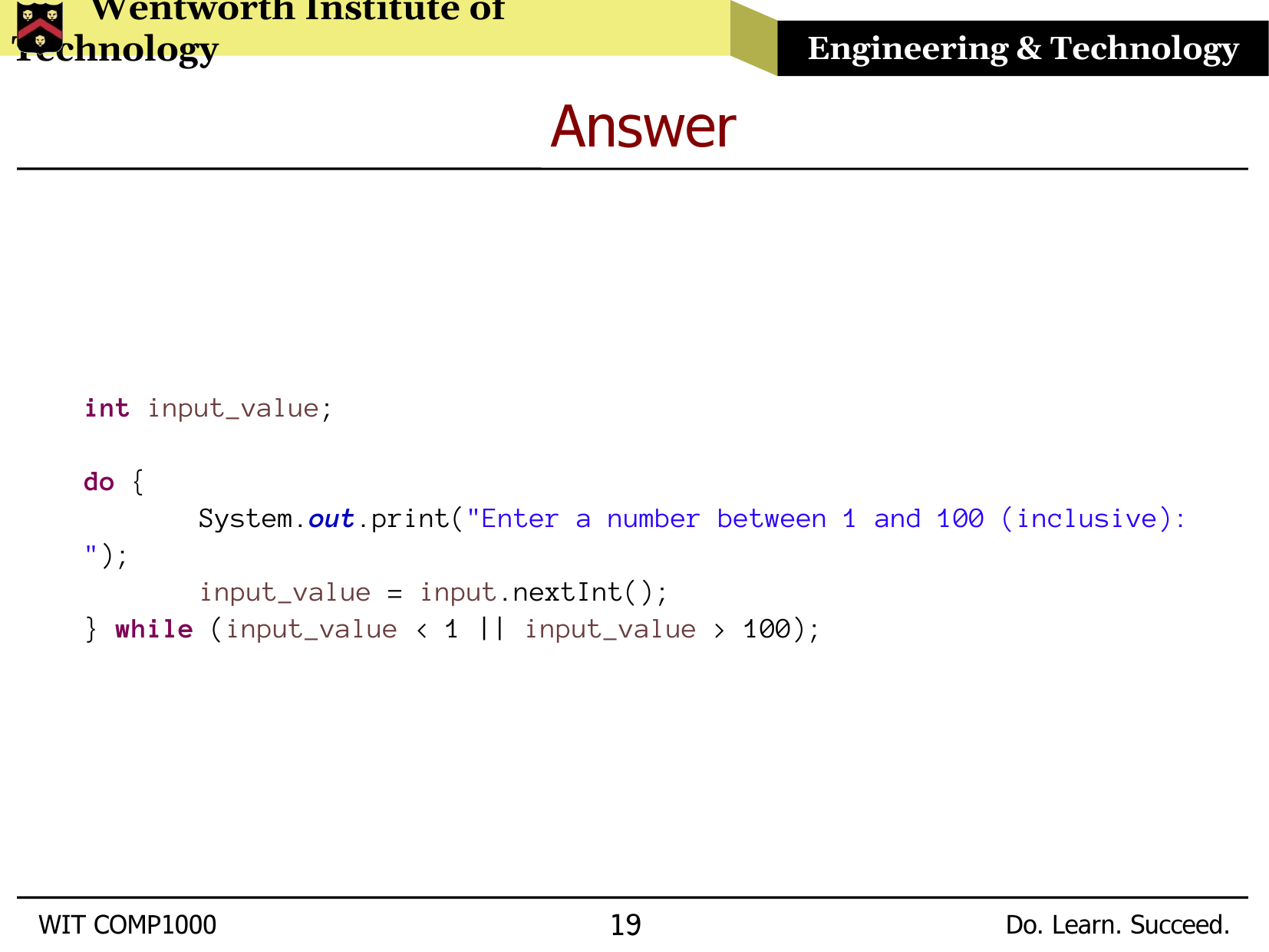

# Answer
int input_value;

do {
	System.out.print("Enter a number between 1 and 100 (inclusive): ");
	input_value = input.nextInt();
} while (input_value < 1 || input_value > 100);